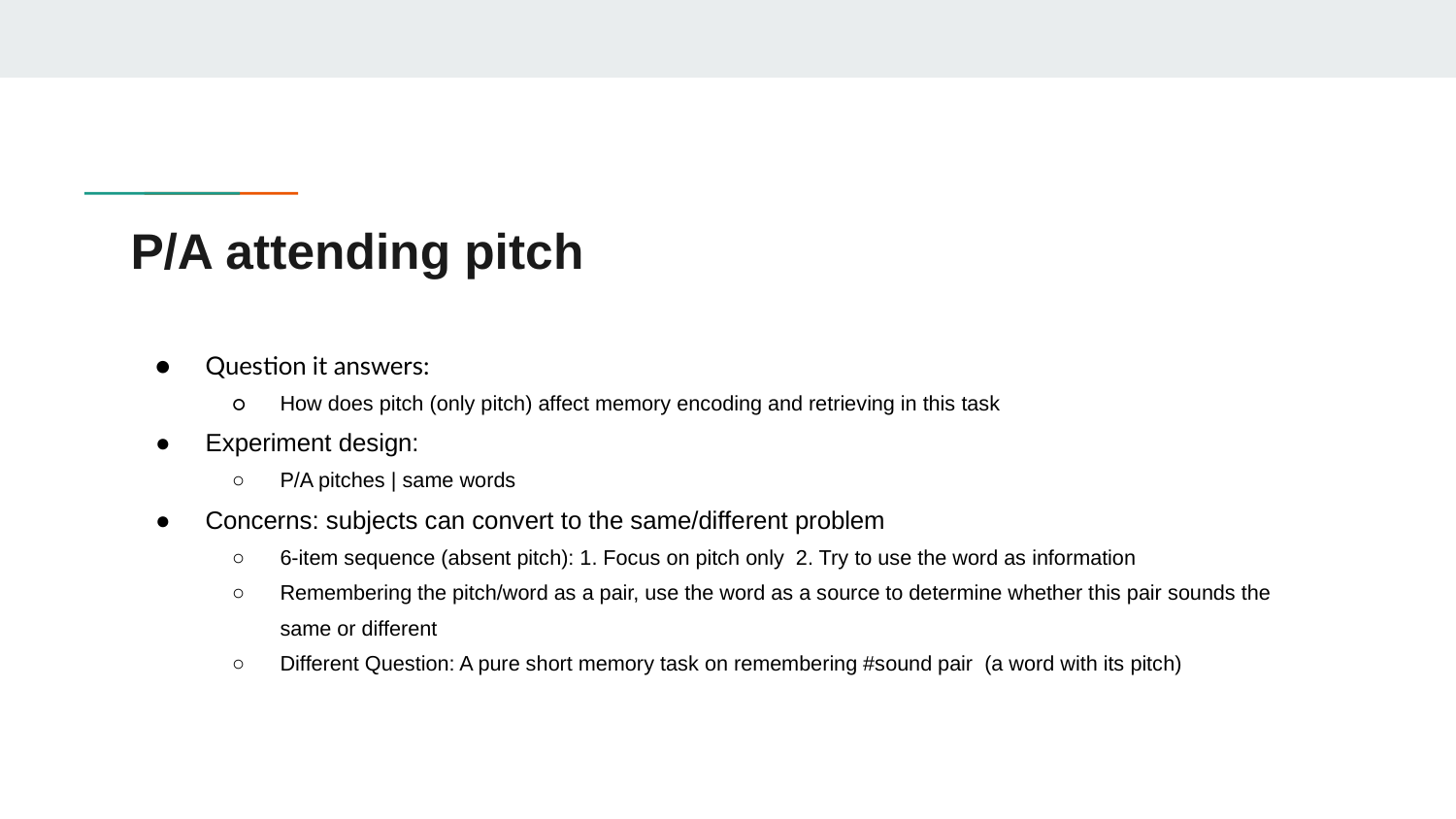

# P/A attending pitch
Question it answers:
How does pitch (only pitch) affect memory encoding and retrieving in this task
Experiment design:
P/A pitches | same words
Concerns: subjects can convert to the same/different problem
6-item sequence (absent pitch): 1. Focus on pitch only  2. Try to use the word as information
Remembering the pitch/word as a pair, use the word as a source to determine whether this pair sounds the same or different
Different Question: A pure short memory task on remembering #sound pair  (a word with its pitch)